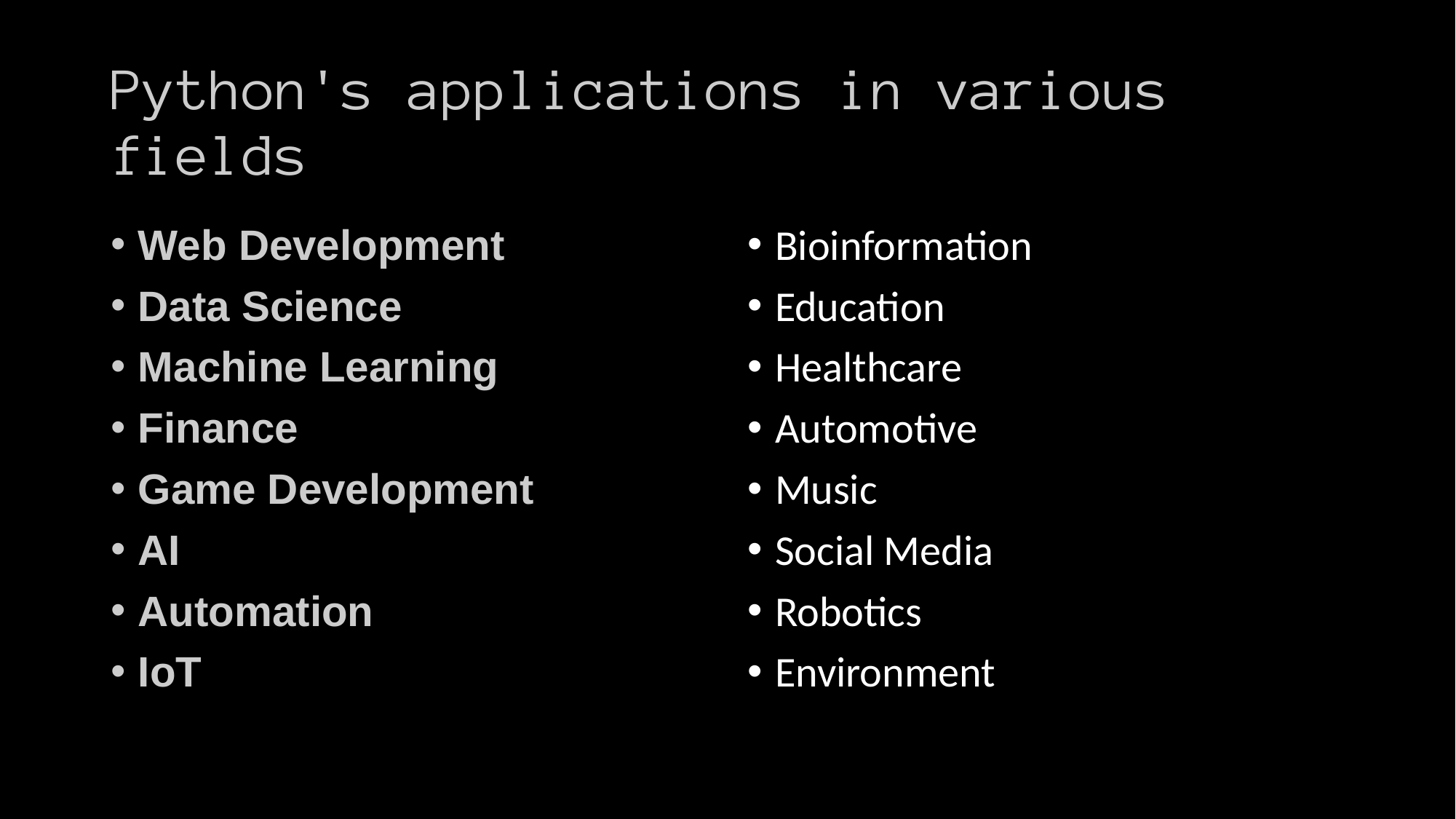

# Python's applications in various fields
Web Development
Data Science
Machine Learning
Finance
Game Development
AI
Automation
IoT
Bioinformation
Education
Healthcare
Automotive
Music
Social Media
Robotics
Environment